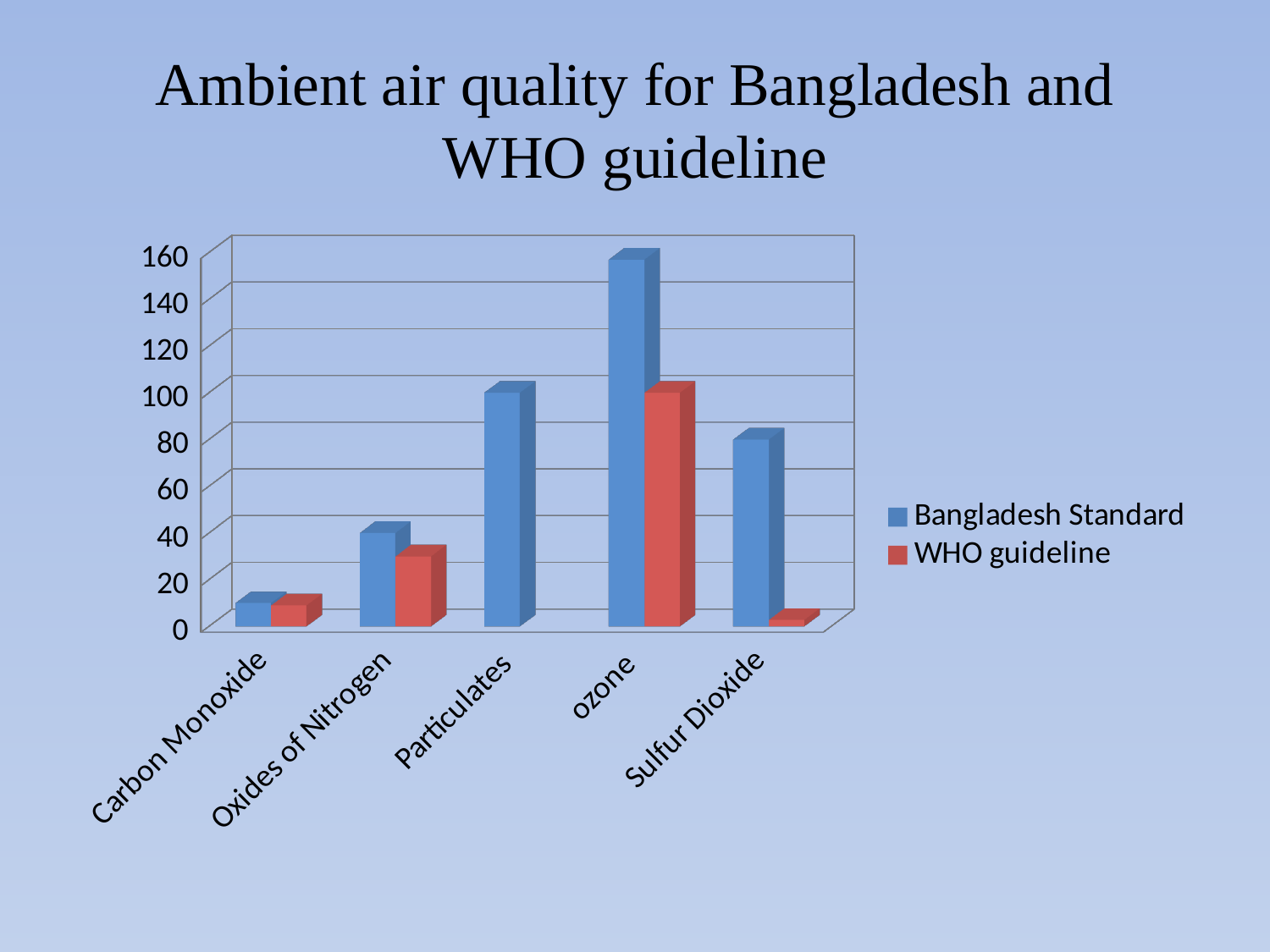

# Ambient air quality for Bangladesh and WHO guideline

[unsupported chart]